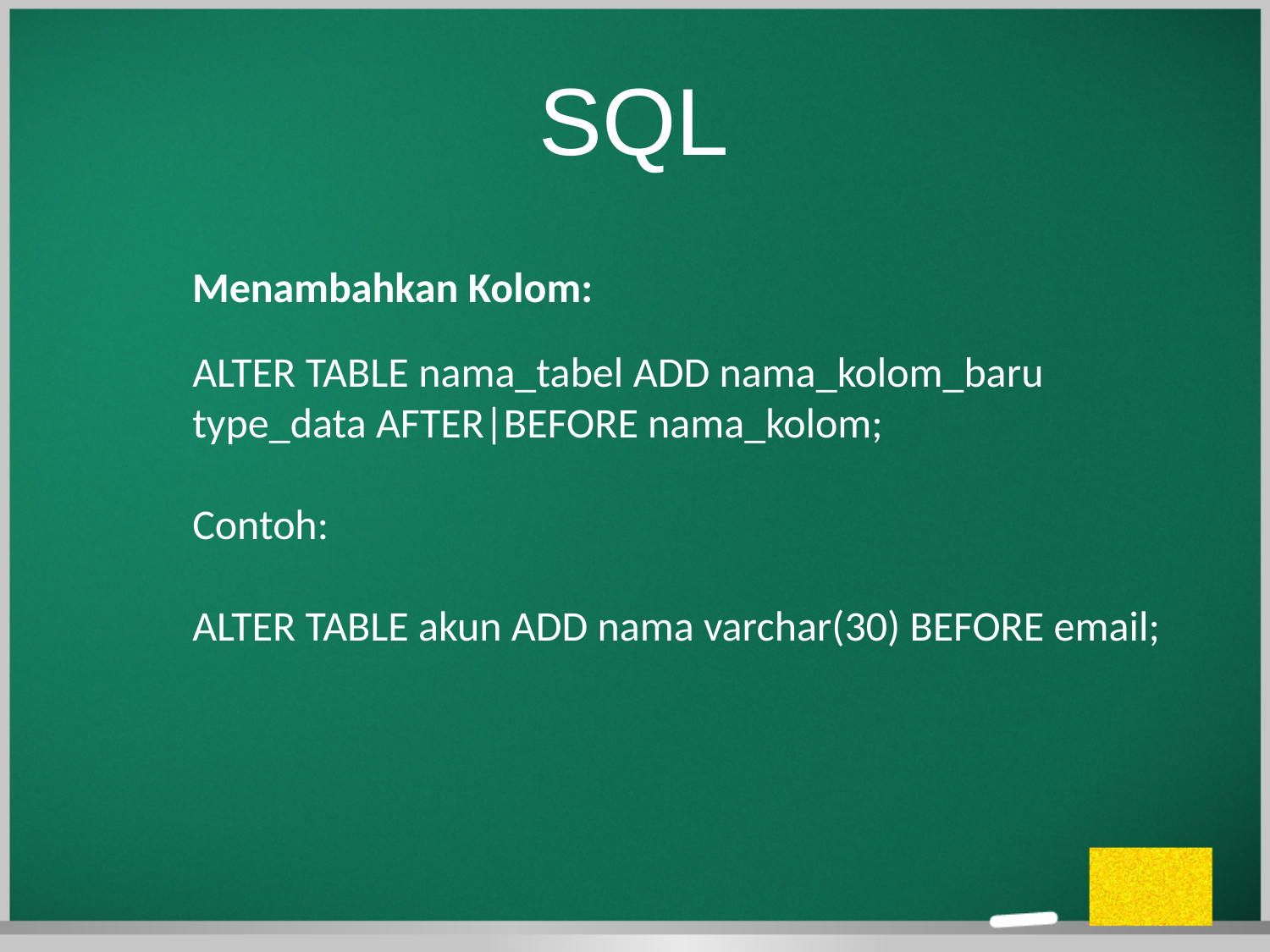

# SQL
Menambahkan Kolom:
ALTER TABLE nama_tabel ADD nama_kolom_baru  type_data AFTER|BEFORE nama_kolom;

Contoh:

ALTER TABLE akun ADD nama varchar(30) BEFORE email;